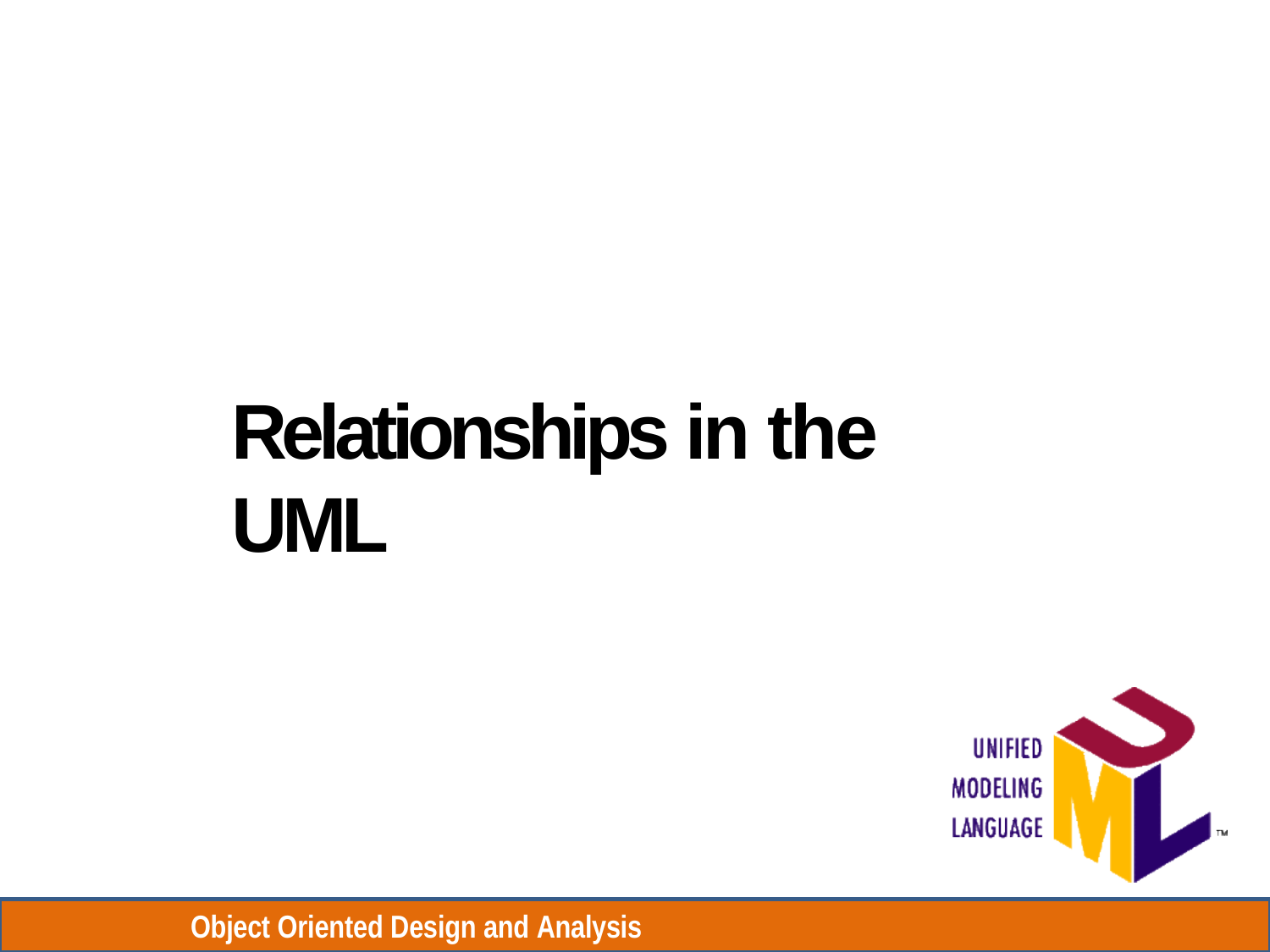

# Relationships in the UML

Object Oriented Design and Analysis